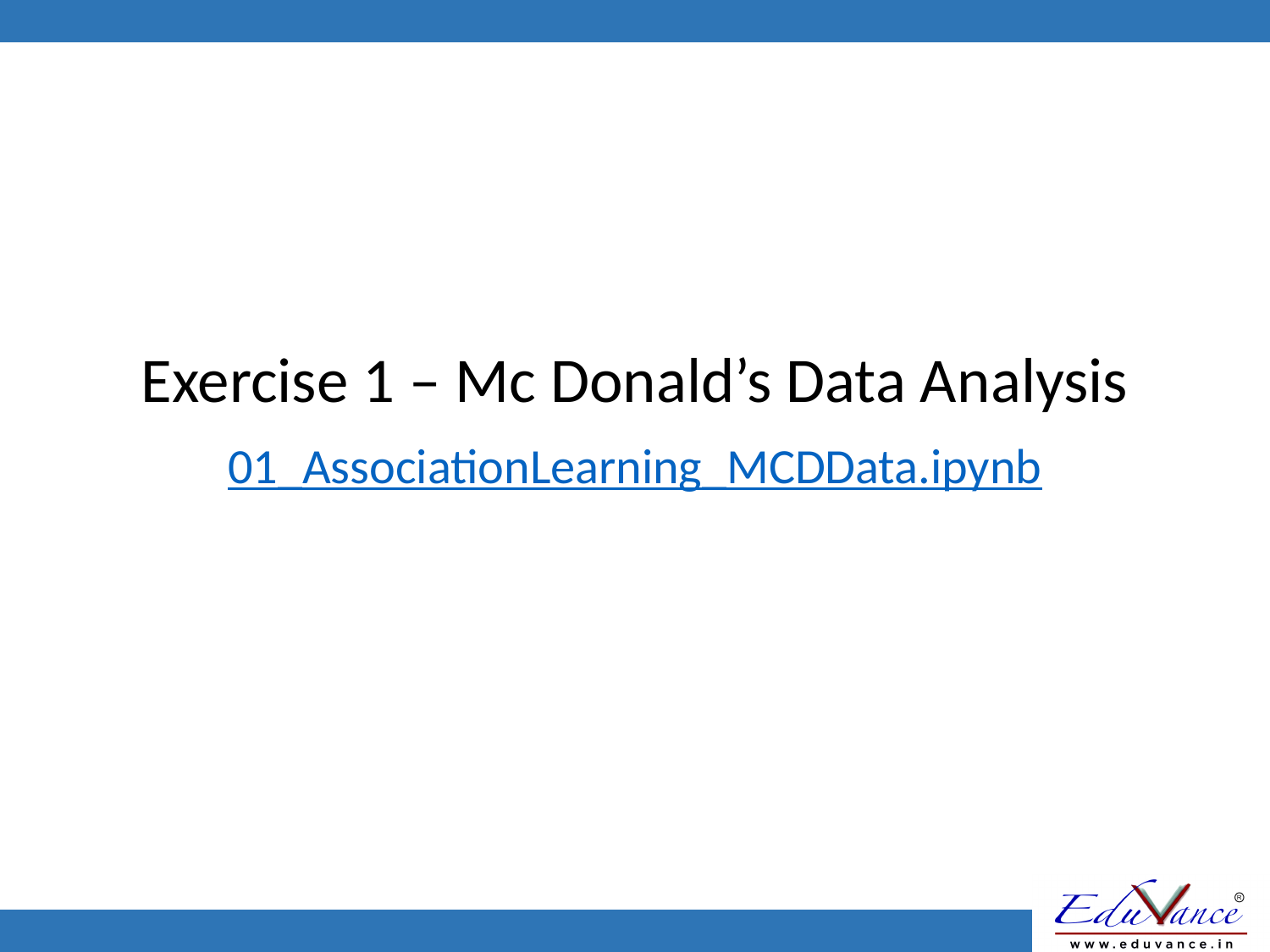

# Exercise 1 – Mc Donald’s Data Analysis
01_AssociationLearning_MCDData.ipynb